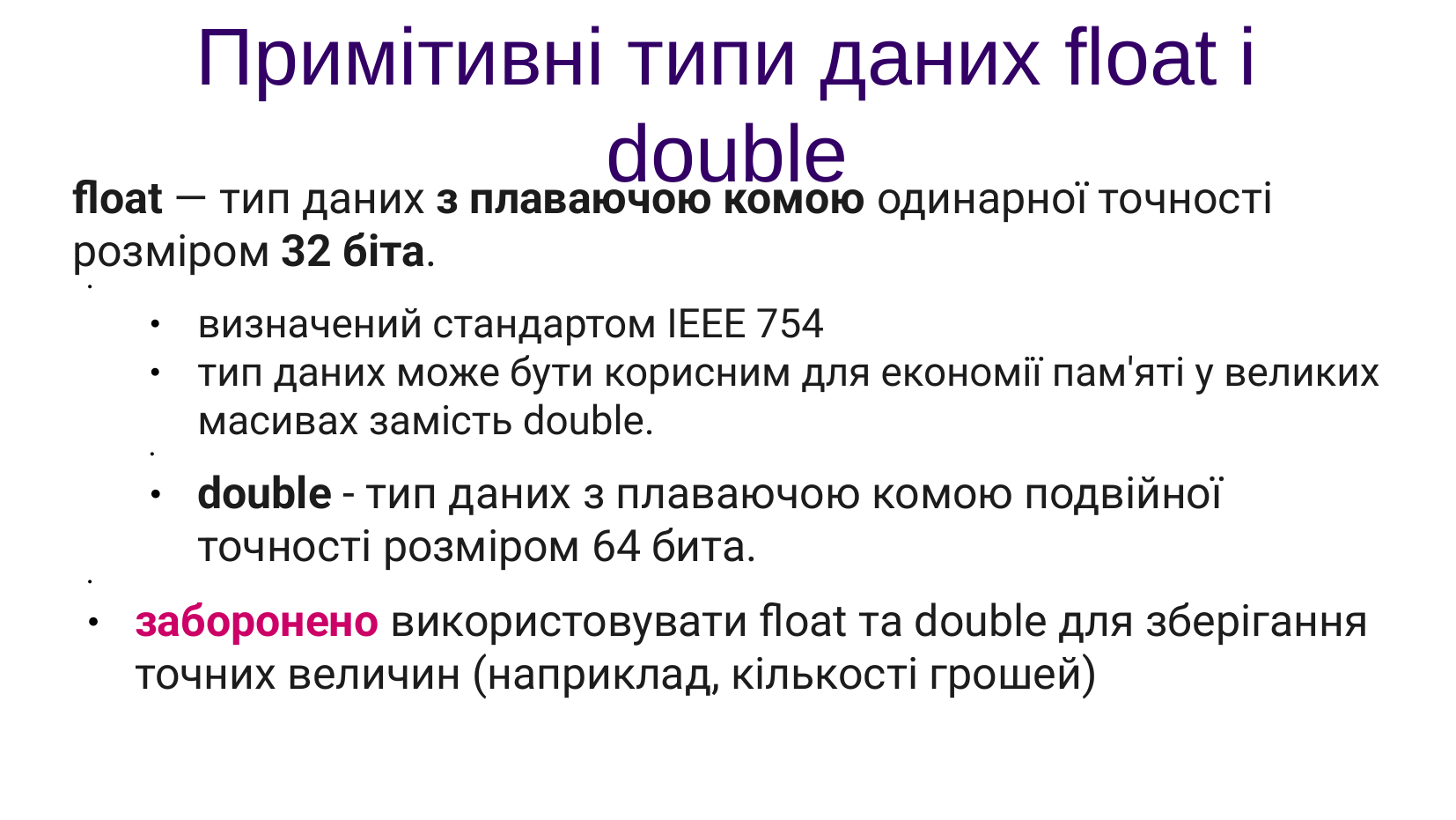

Примітивні типи даних float і double
float — тип даних з плаваючою комою одинарної точності розміром 32 біта.

визначений стандартом IEEE 754
тип даних може бути корисним для економії пам'яті у великих масивах замість double.

double - тип даних з плаваючою комою подвійної точності розміром 64 бита.

заборонено використовувати float та double для зберігання точних величин (наприклад, кількості грошей)